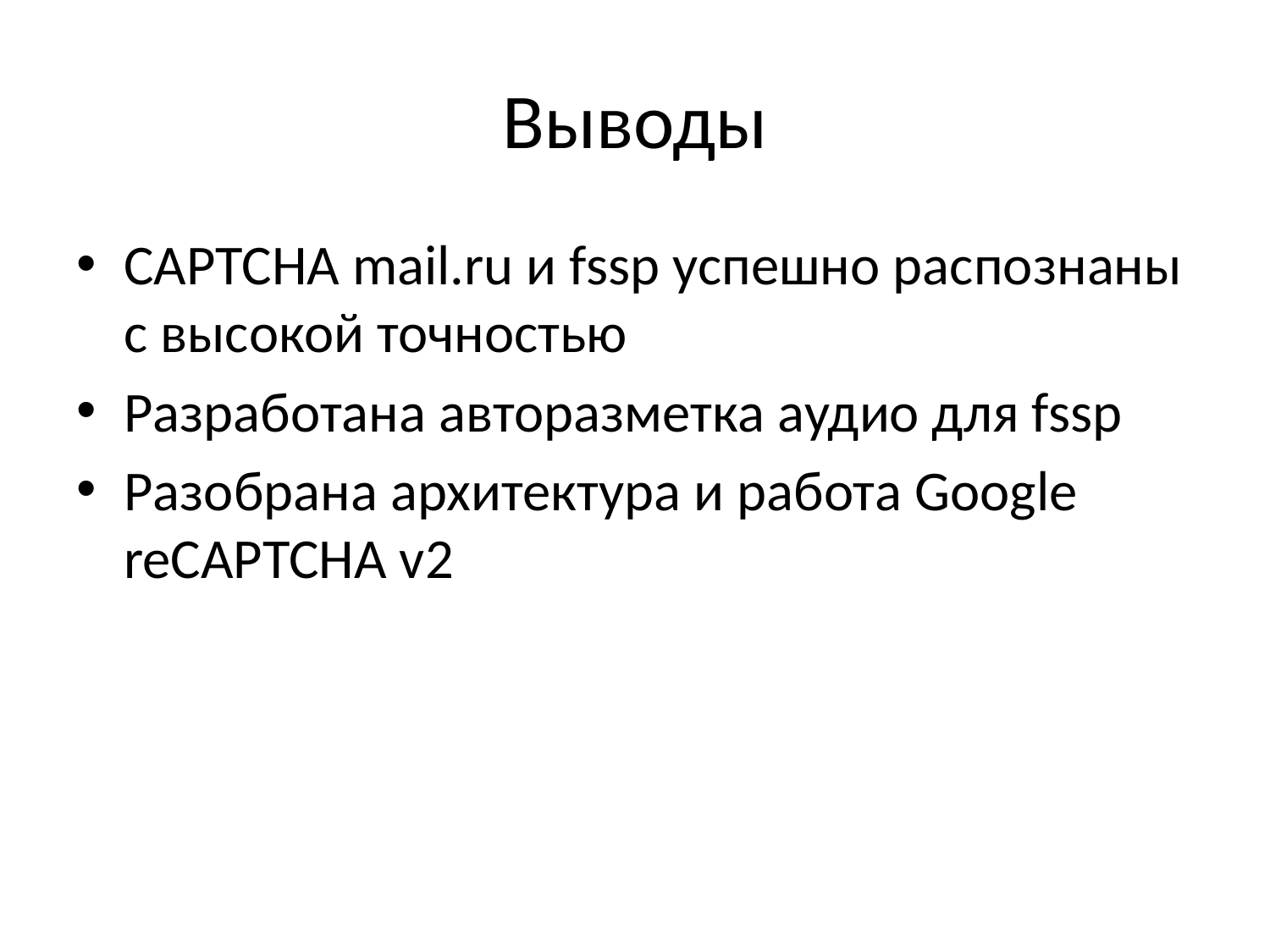

# Выводы
CAPTCHA mail.ru и fssp успешно распознаны с высокой точностью
Разработана авторазметка аудио для fssp
Разобрана архитектура и работа Google reCAPTCHA v2